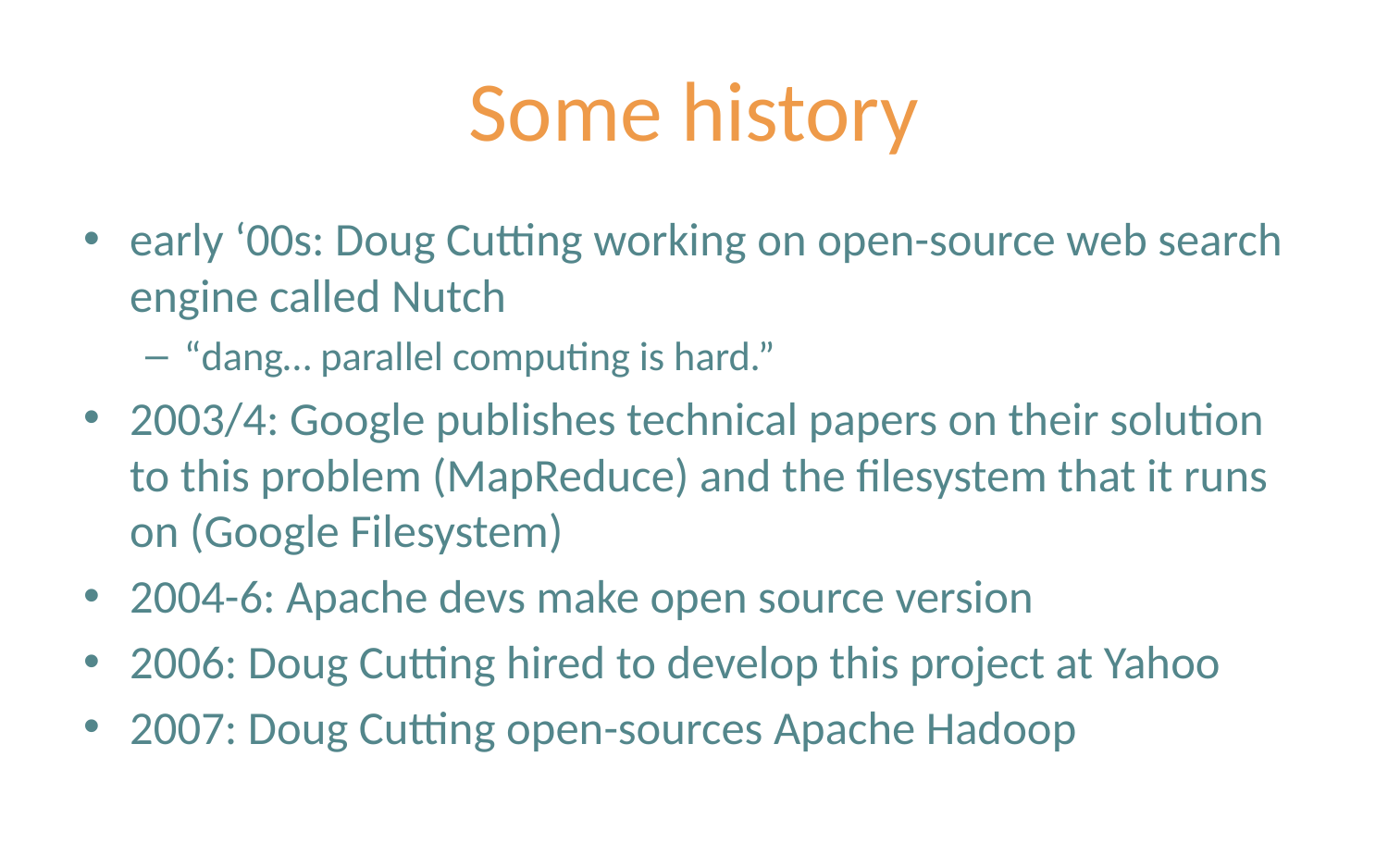

# Some history
early ‘00s: Doug Cutting working on open-source web search engine called Nutch
“dang… parallel computing is hard.”
2003/4: Google publishes technical papers on their solution to this problem (MapReduce) and the filesystem that it runs on (Google Filesystem)
2004-6: Apache devs make open source version
2006: Doug Cutting hired to develop this project at Yahoo
2007: Doug Cutting open-sources Apache Hadoop